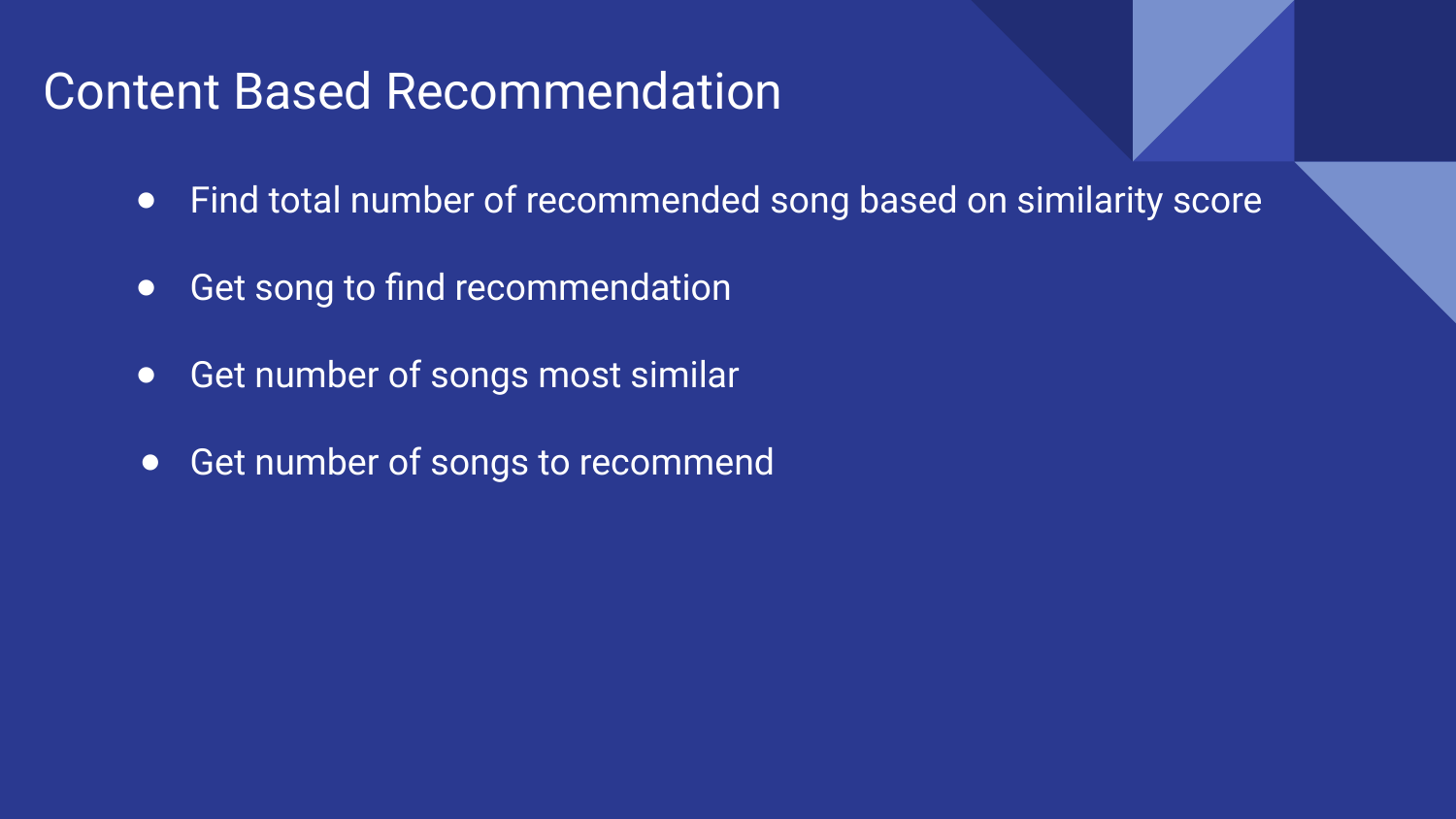

# Content Based Recommendation
Find total number of recommended song based on similarity score

Get song to find recommendation

Get number of songs most similar

Get number of songs to recommend